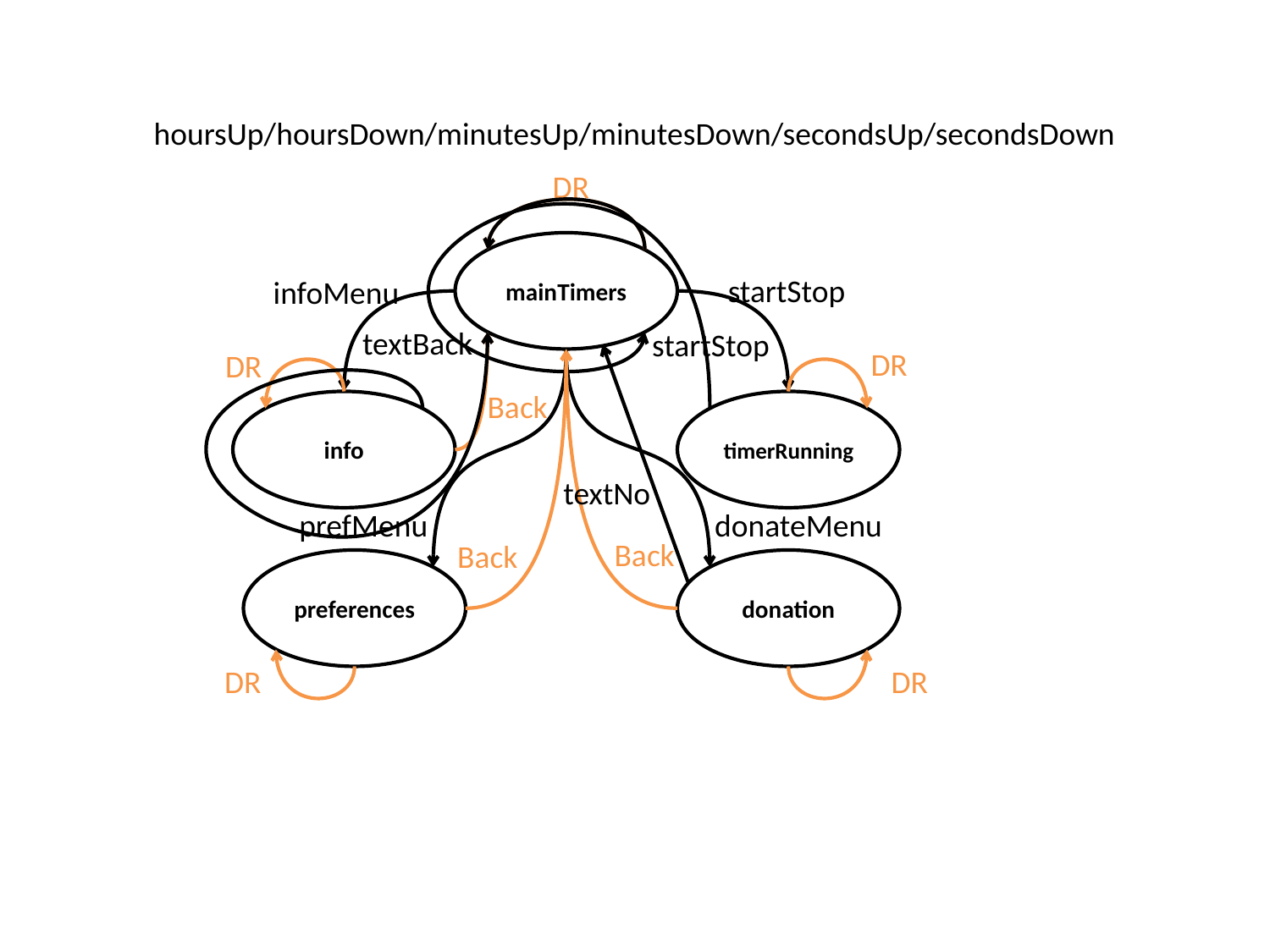

hoursUp/hoursDown/minutesUp/minutesDown/secondsUp/secondsDown
DR
mainTimers
startStop
infoMenu
textBack
startStop
DR
DR
Back
info
timerRunning
textNo
prefMenu
donateMenu
Back
Back
preferences
donation
DR
DR